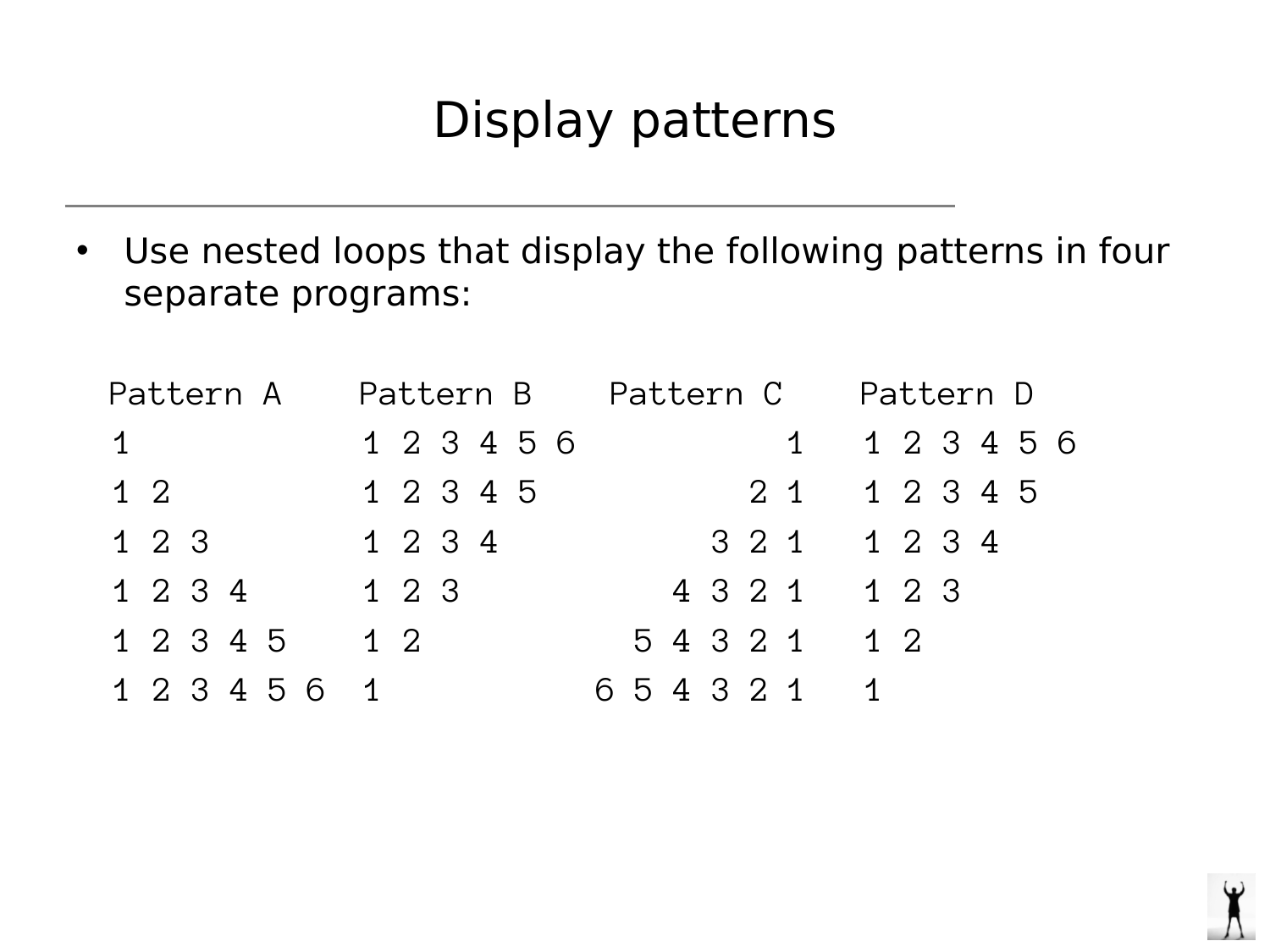

# Display patterns
Use nested loops that display the following patterns in four separate programs:

   Pattern A    Pattern B    Pattern C    Pattern D
  1            1 2 3 4 5 6           1   1 2 3 4 5 6
  1 2          1 2 3 4 5           2 1   1 2 3 4 5
  1 2 3        1 2 3 4           3 2 1   1 2 3 4
  1 2 3 4      1 2 3           4 3 2 1   1 2 3
  1 2 3 4 5    1 2           5 4 3 2 1   1 2
  1 2 3 4 5 6  1           6 5 4 3 2 1   1